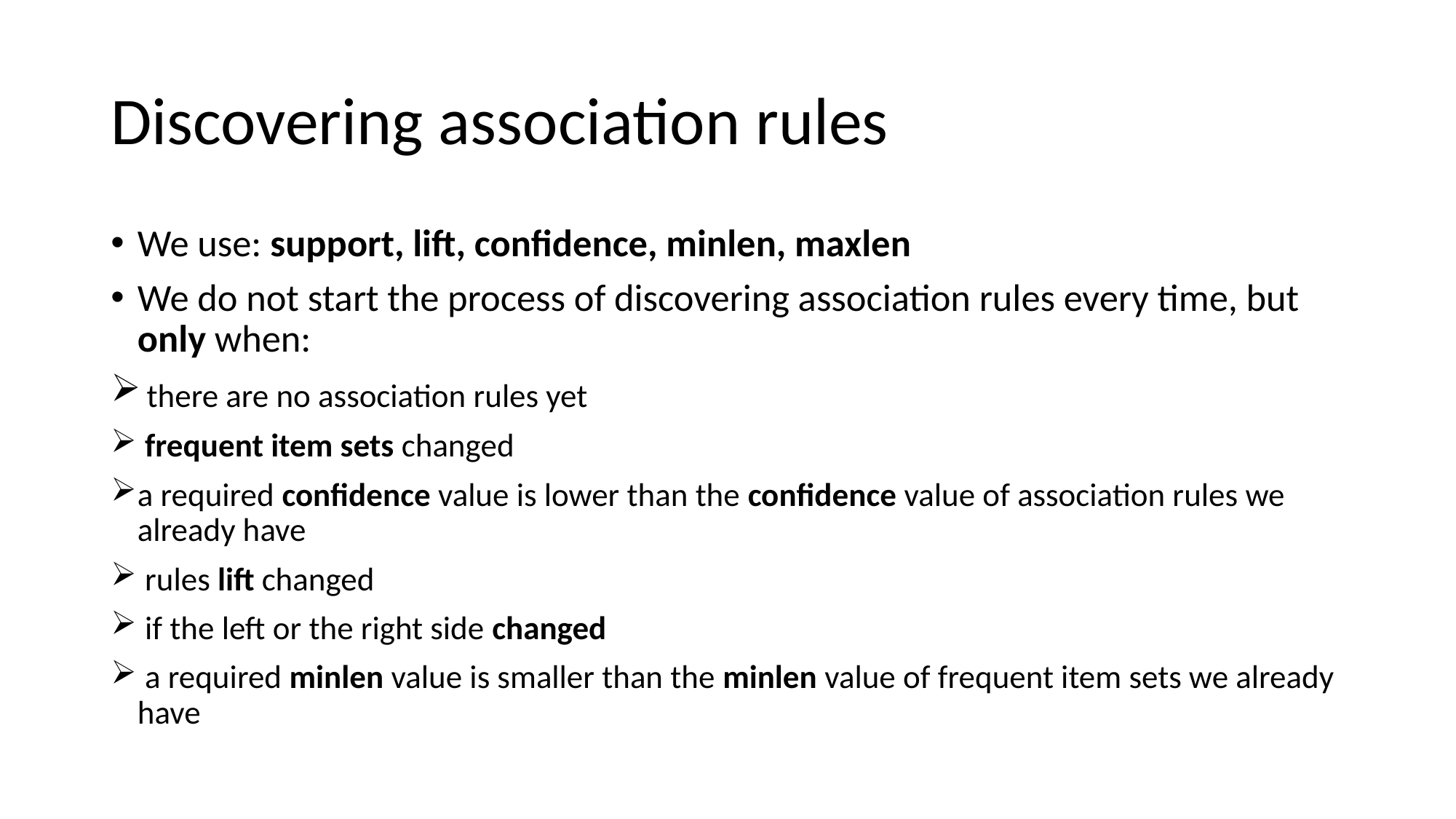

# Discovering association rules
We use: support, lift, confidence, minlen, maxlen
We do not start the process of discovering association rules every time, but only when:
 there are no association rules yet
 frequent item sets changed
a required confidence value is lower than the confidence value of association rules we already have
 rules lift changed
 if the left or the right side changed
 a required minlen value is smaller than the minlen value of frequent item sets we already have